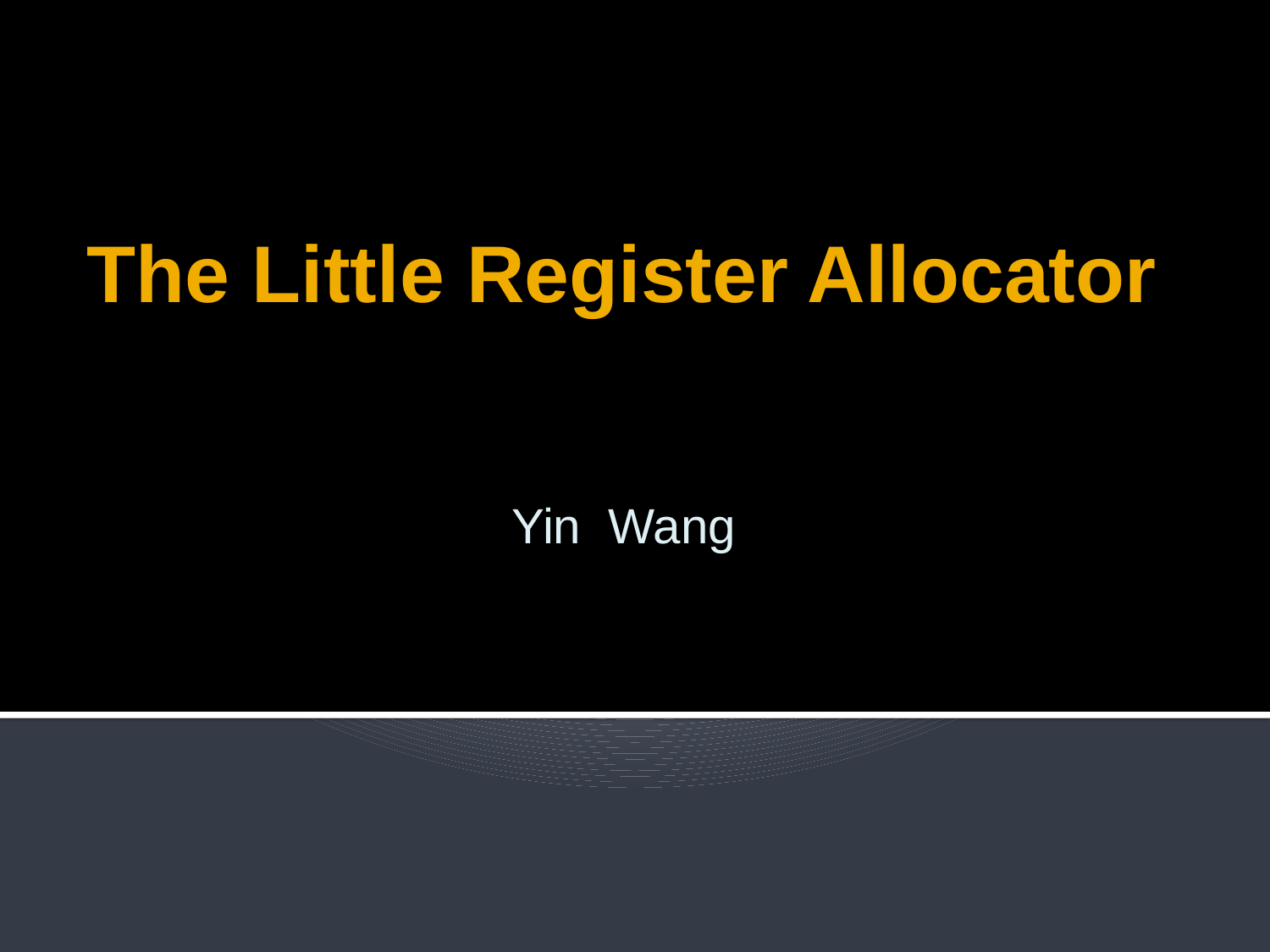

# The Little Register Allocator
Yin  Wang